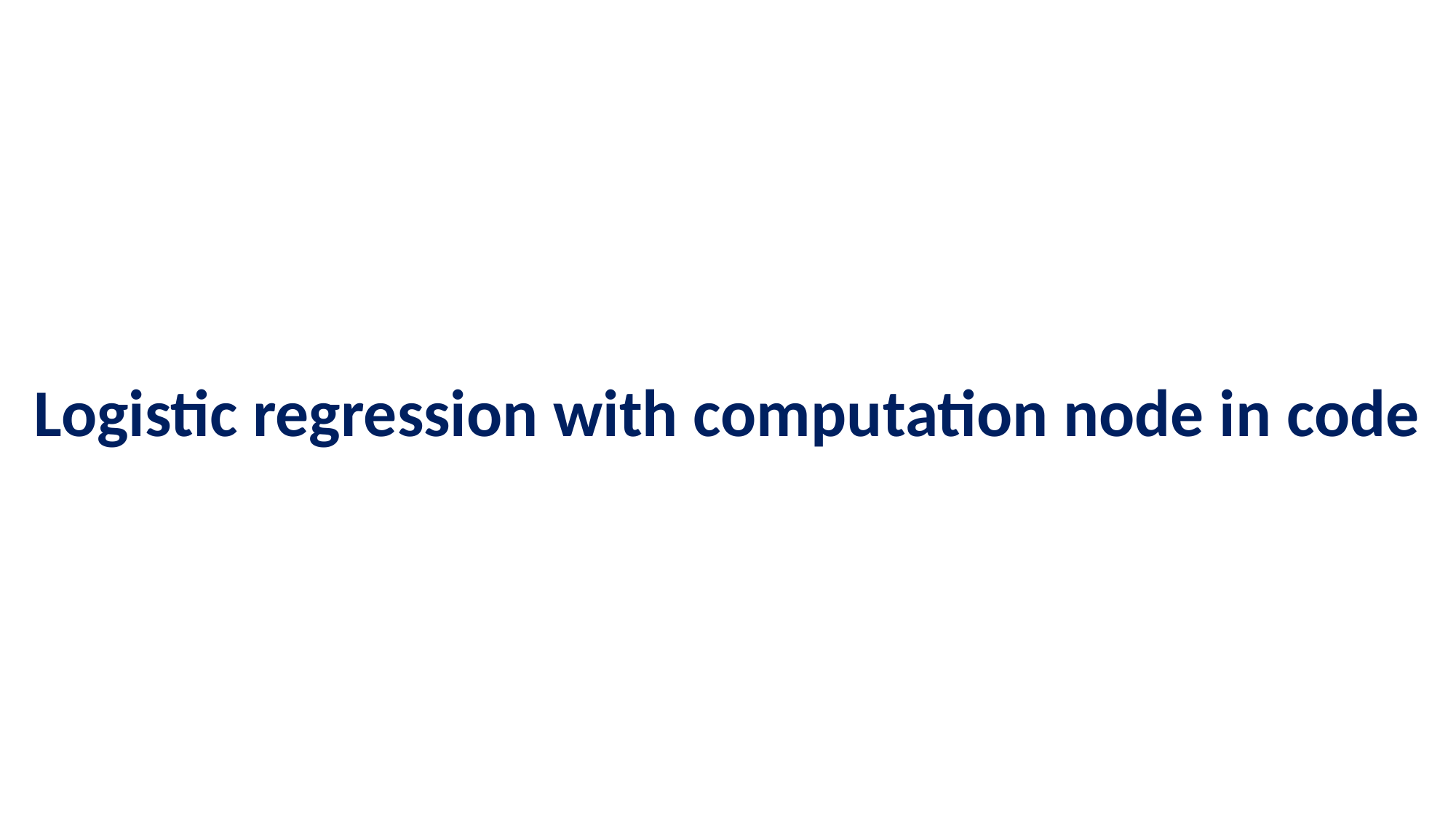

Logistic regression with computation node in code